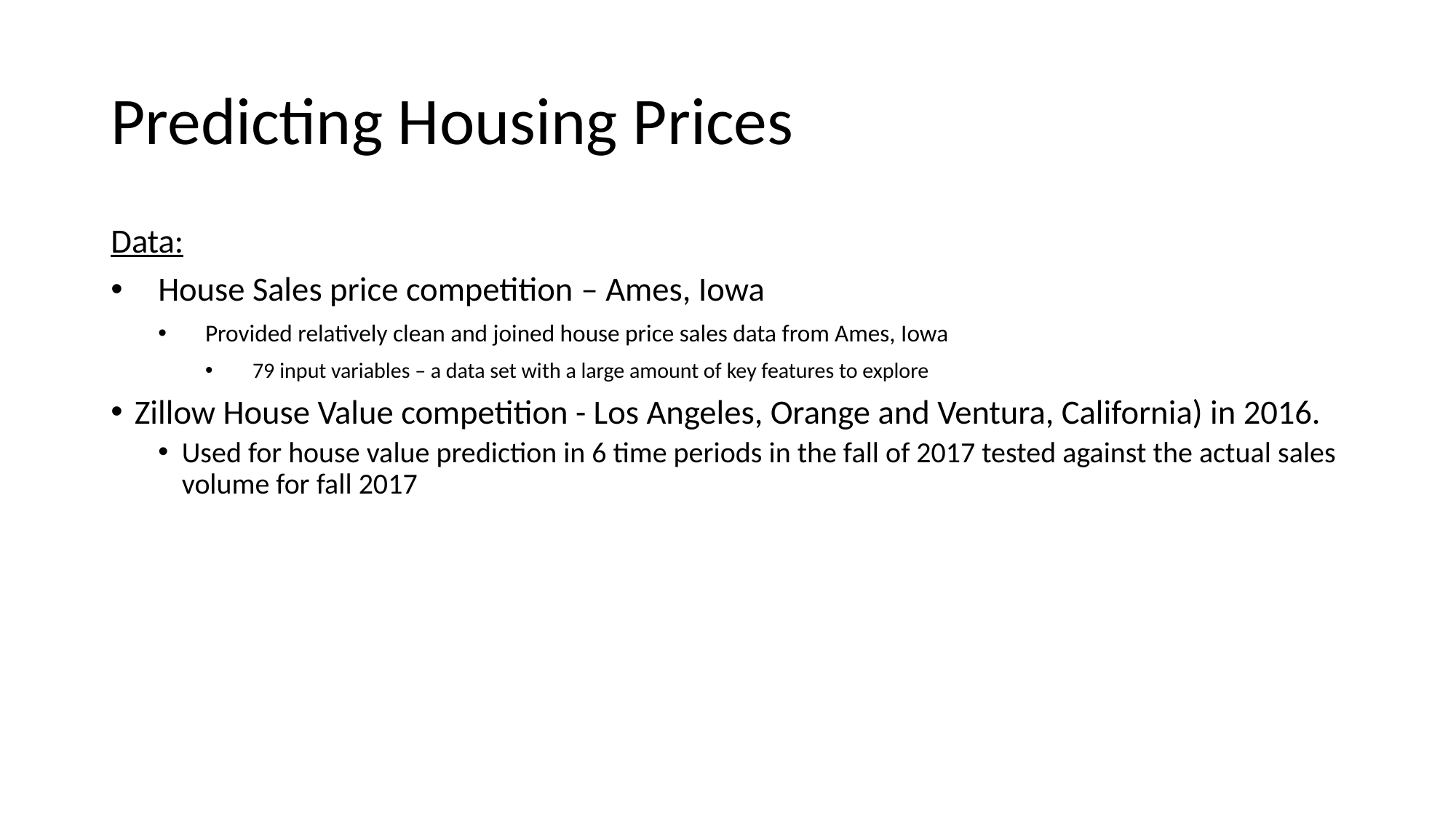

# Predicting Housing Prices
Data:
House Sales price competition – Ames, Iowa
Provided relatively clean and joined house price sales data from Ames, Iowa
79 input variables – a data set with a large amount of key features to explore
Zillow House Value competition - Los Angeles, Orange and Ventura, California) in 2016.
Used for house value prediction in 6 time periods in the fall of 2017 tested against the actual sales volume for fall 2017